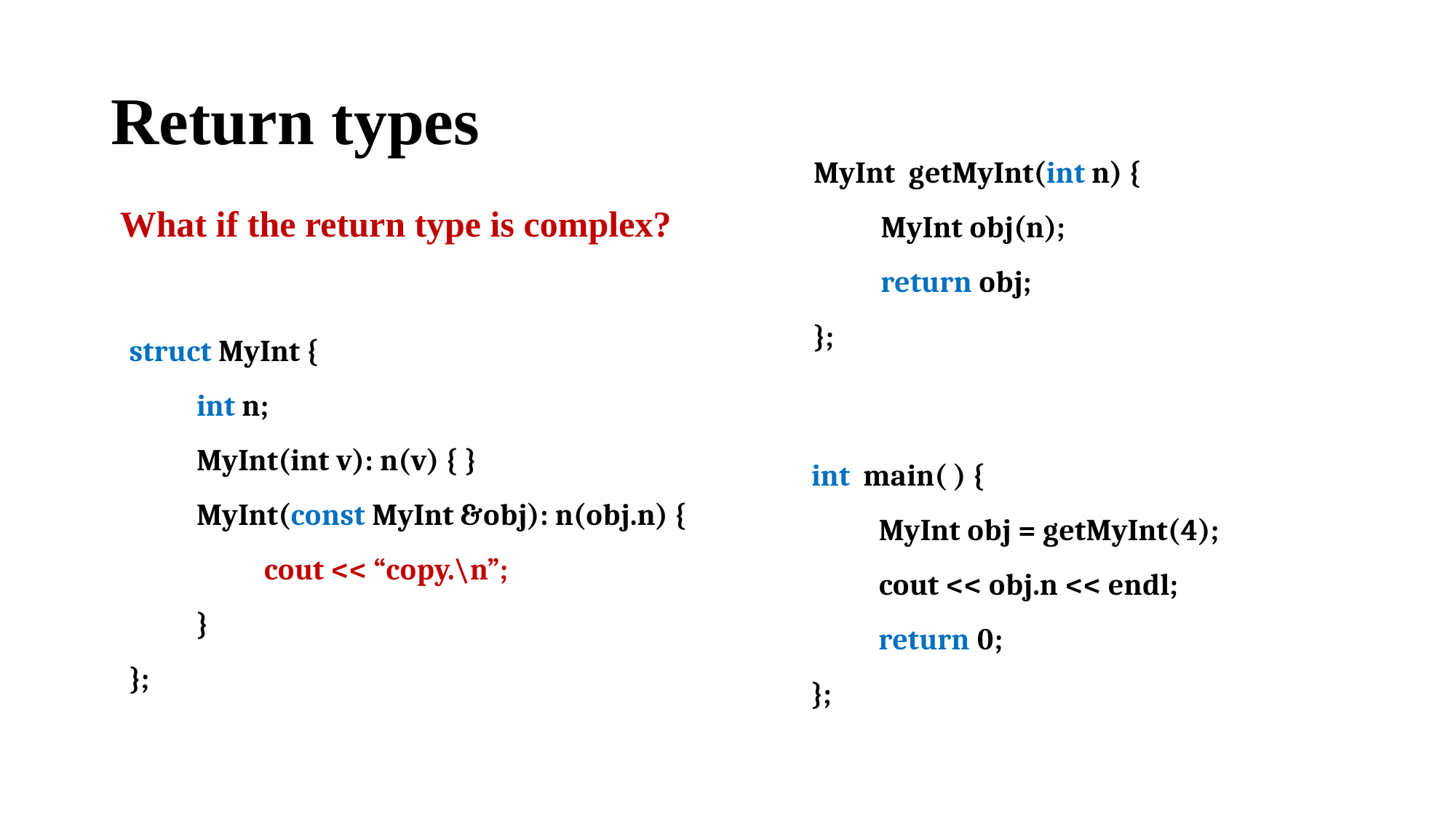

# Return types
MyInt  getMyInt(int n) {
          MyInt obj(n);
          return obj;
};
What if the return type is complex?
struct MyInt {
          int n;
          MyInt(int v): n(v) { }
          MyInt(const MyInt &obj): n(obj.n) {
                    cout << “copy.\n”;
          }
};
int  main( ) {
          MyInt obj = getMyInt(4);
          cout << obj.n << endl;
          return 0;
};